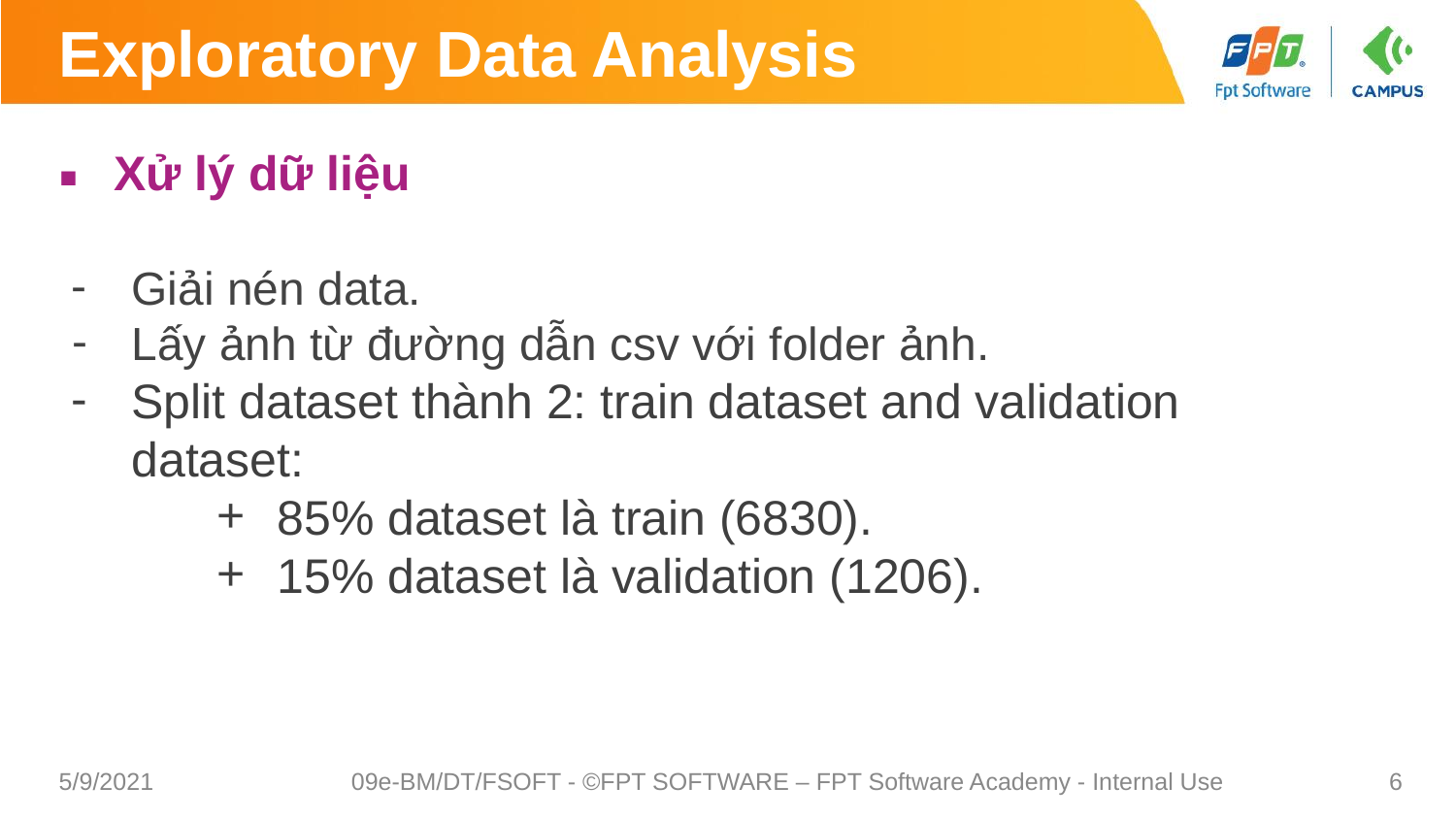

# Exploratory Data Analysis
Xử lý dữ liệu

Giải nén data.
Lấy ảnh từ đường dẫn csv với folder ảnh.
Split dataset thành 2: train dataset and validation dataset:
85% dataset là train (6830).
15% dataset là validation (1206).

5/9/2021
09e-BM/DT/FSOFT - ©FPT SOFTWARE – FPT Software Academy - Internal Use
6